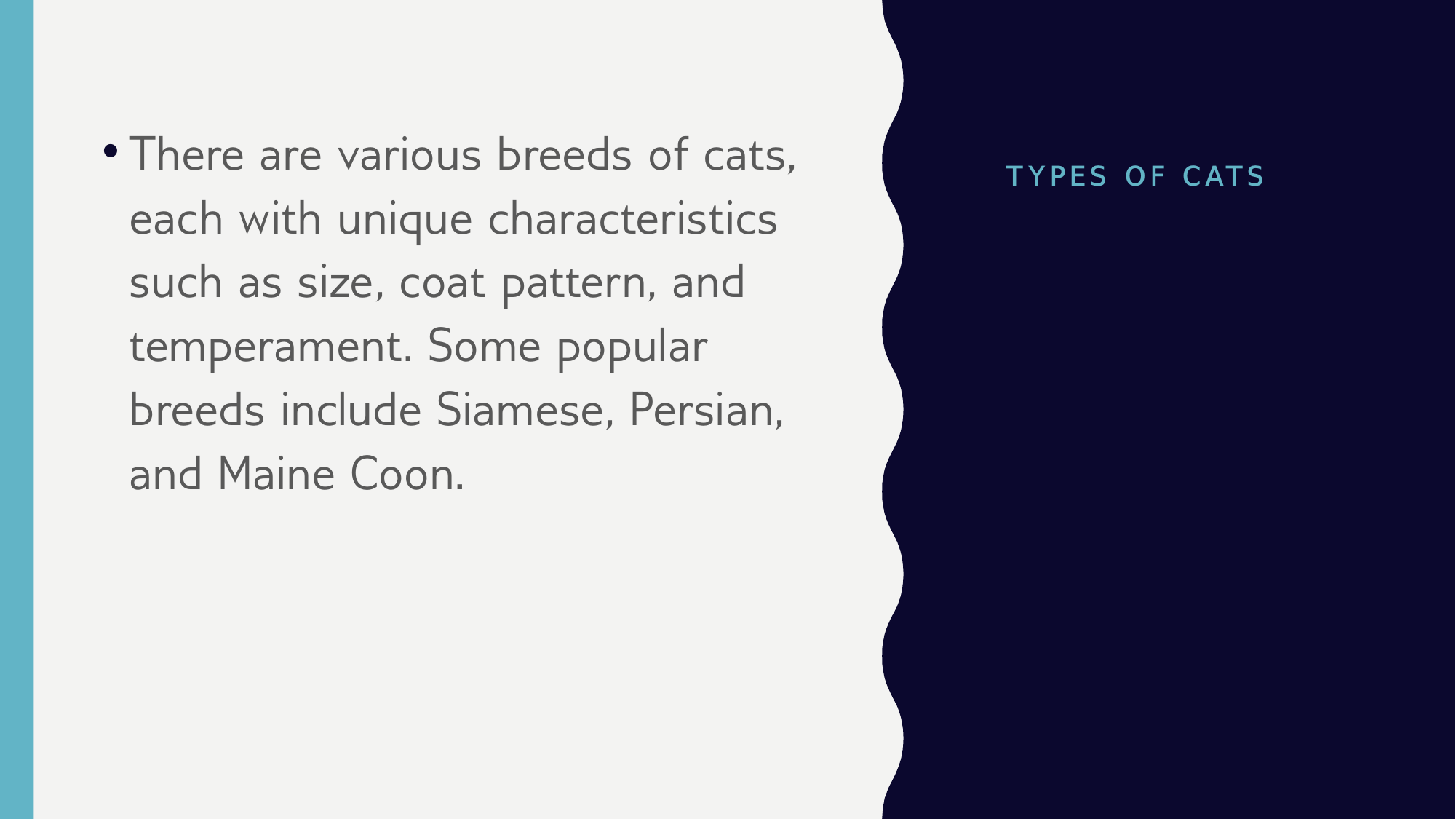

# Types of Cats
There are various breeds of cats, each with unique characteristics such as size, coat pattern, and temperament. Some popular breeds include Siamese, Persian, and Maine Coon.